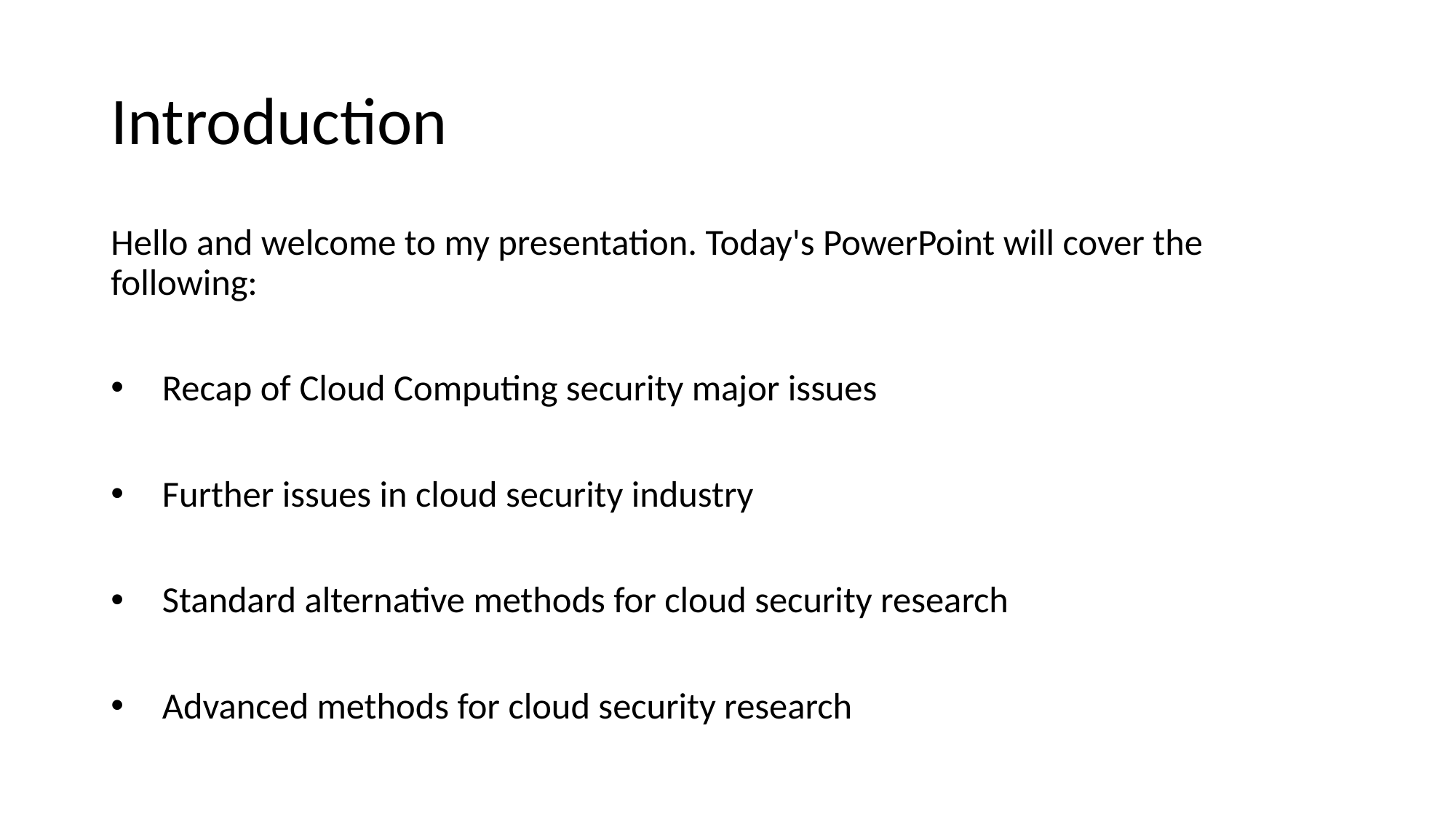

# Introduction
Hello and welcome to my presentation. Today's PowerPoint will cover the following:

Recap of Cloud Computing security major issues

Further issues in cloud security industry

Standard alternative methods for cloud security research

Advanced methods for cloud security research